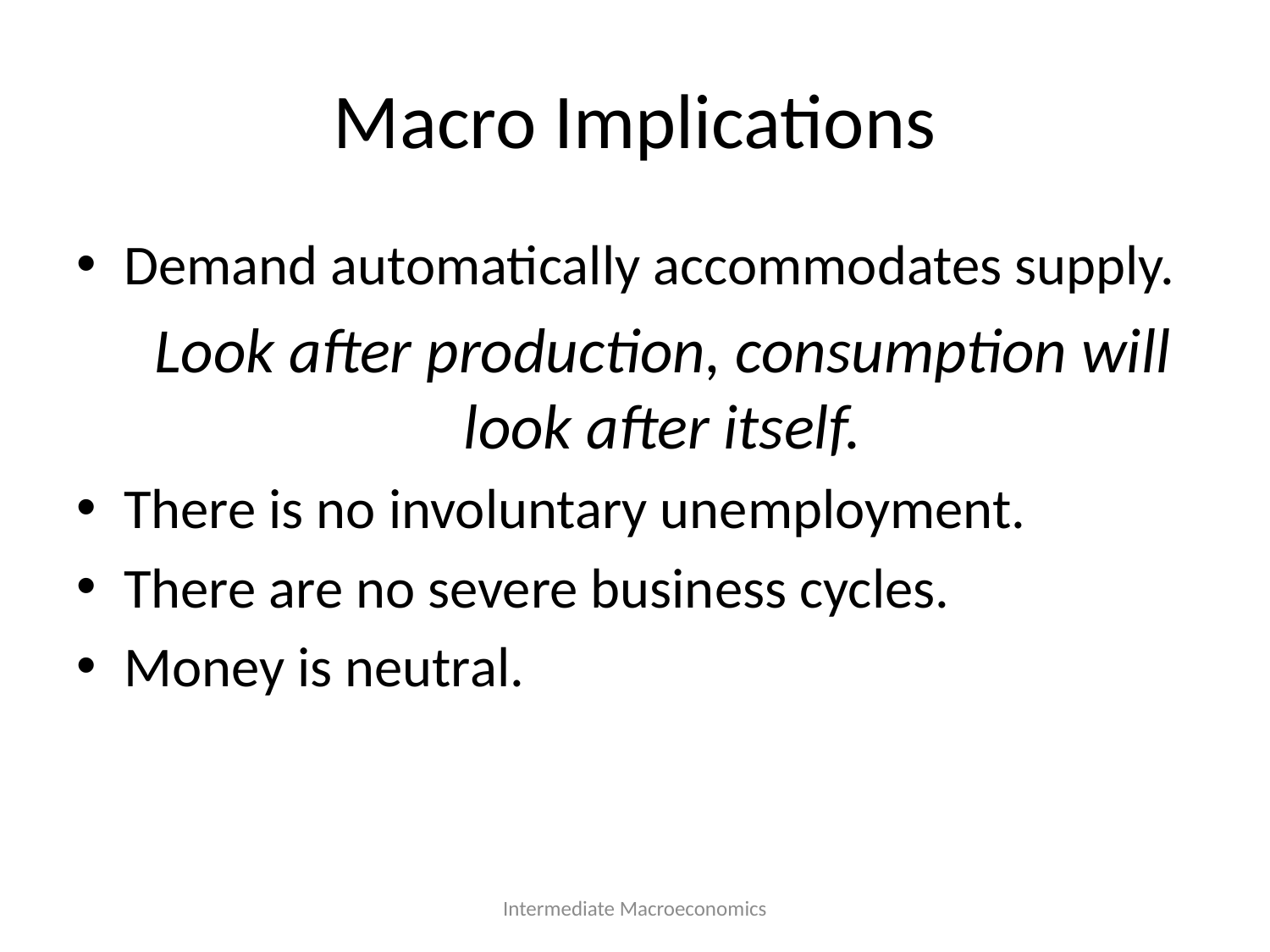

# Macro Implications
Demand automatically accommodates supply.
Look after production, consumption will look after itself.
There is no involuntary unemployment.
There are no severe business cycles.
Money is neutral.
Intermediate Macroeconomics